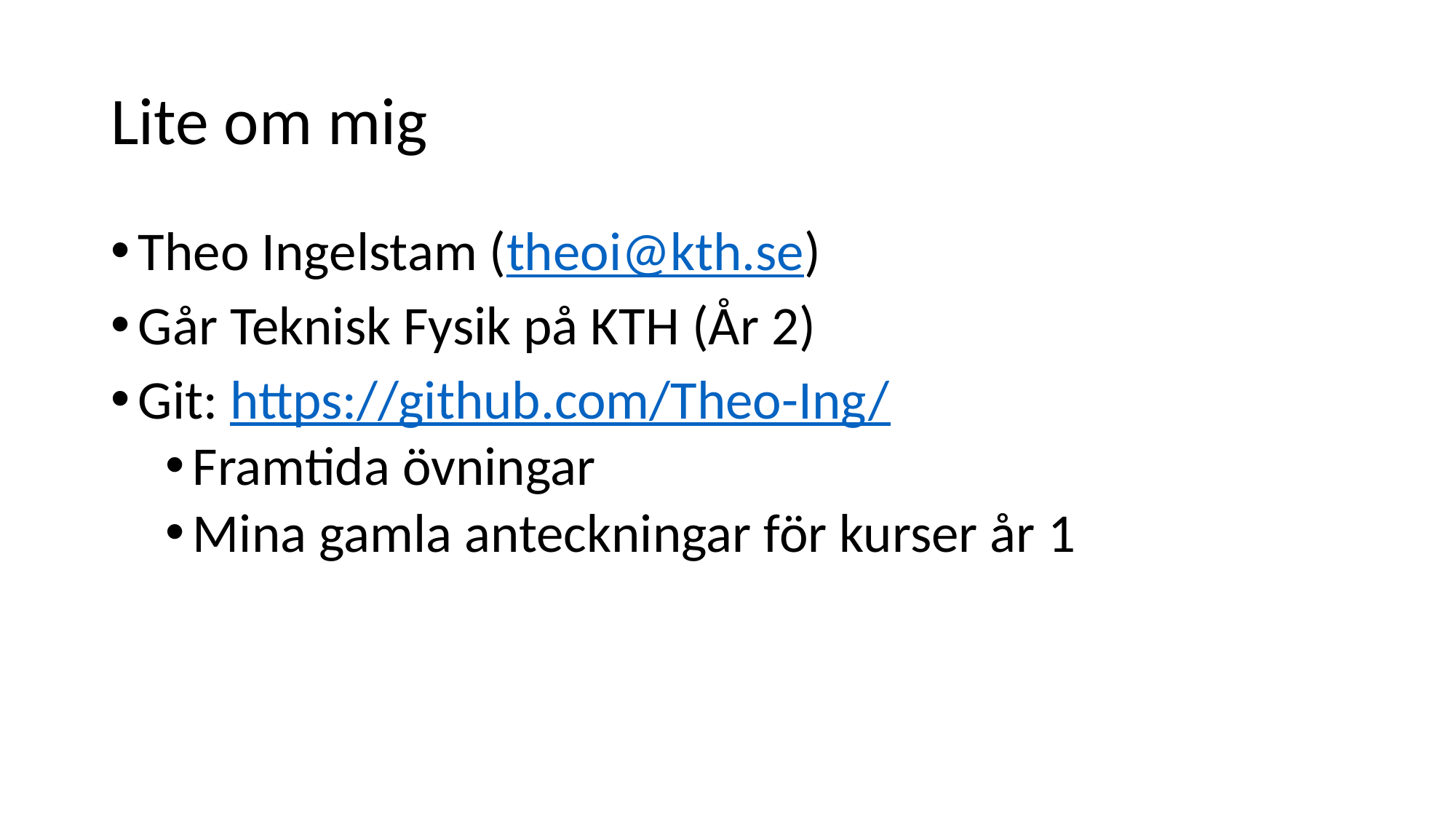

# Lite om mig
Theo Ingelstam (theoi@kth.se)
Går Teknisk Fysik på KTH (År 2)
Git: https://github.com/Theo-Ing/
Framtida övningar
Mina gamla anteckningar för kurser år 1